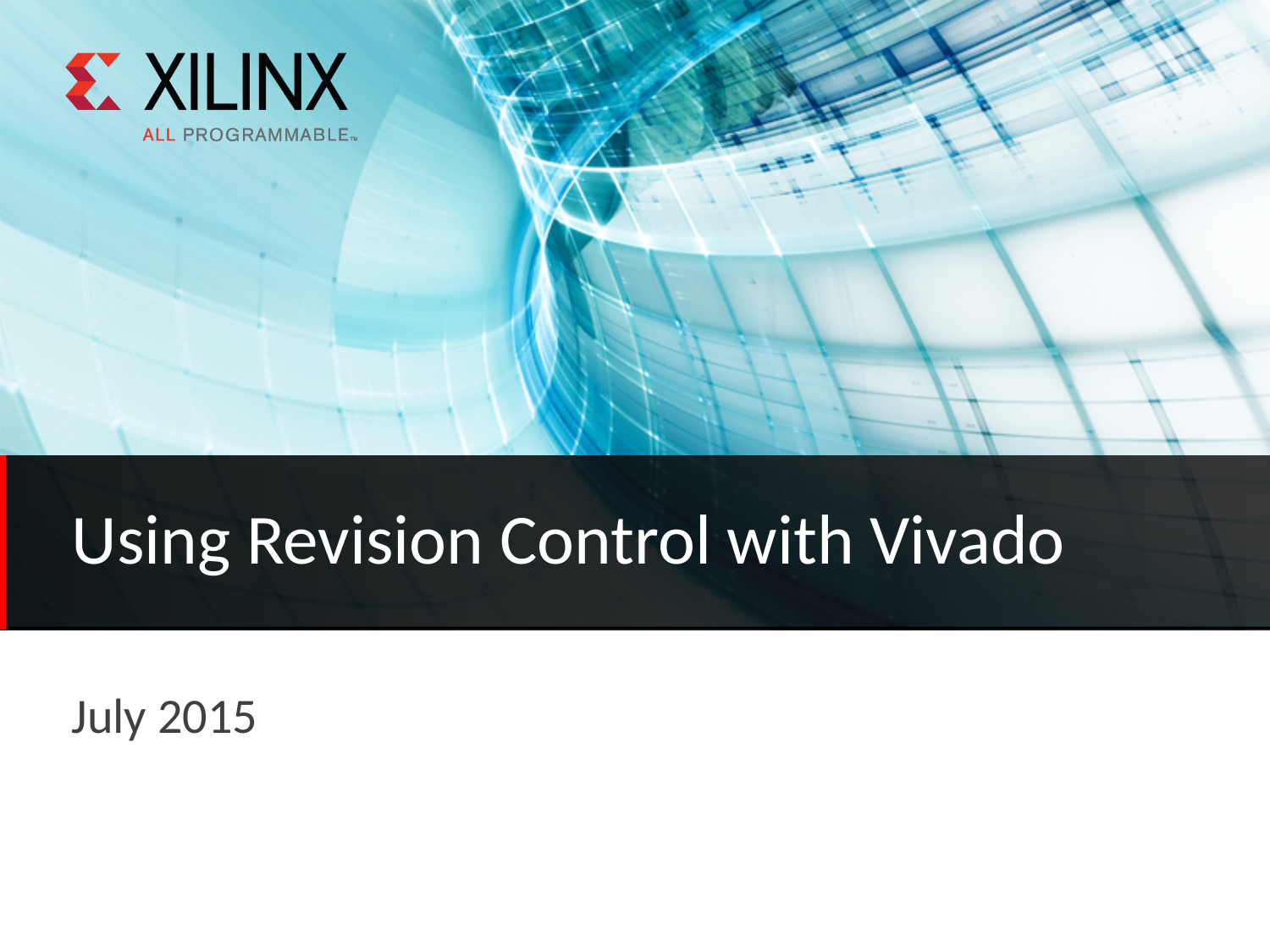

Using Revision Control with Vivado
July 2015